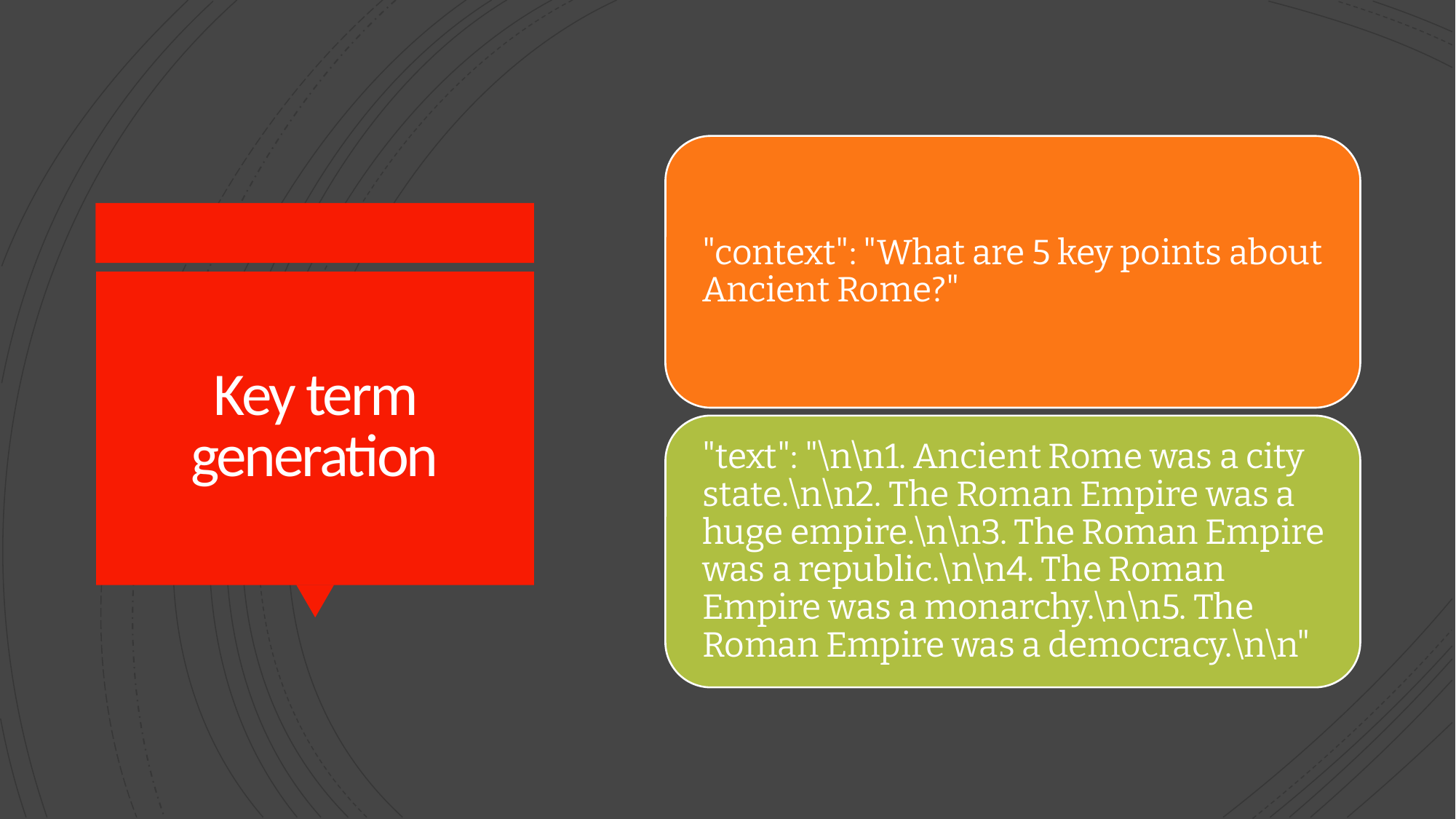

"context": "What are 5 key points about Ancient Rome?"
"text": "\n\n1. Ancient Rome was a city state.\n\n2. The Roman Empire was a huge empire.\n\n3. The Roman Empire was a republic.\n\n4. The Roman Empire was a monarchy.\n\n5. The Roman Empire was a democracy.\n\n"
# Key term generation